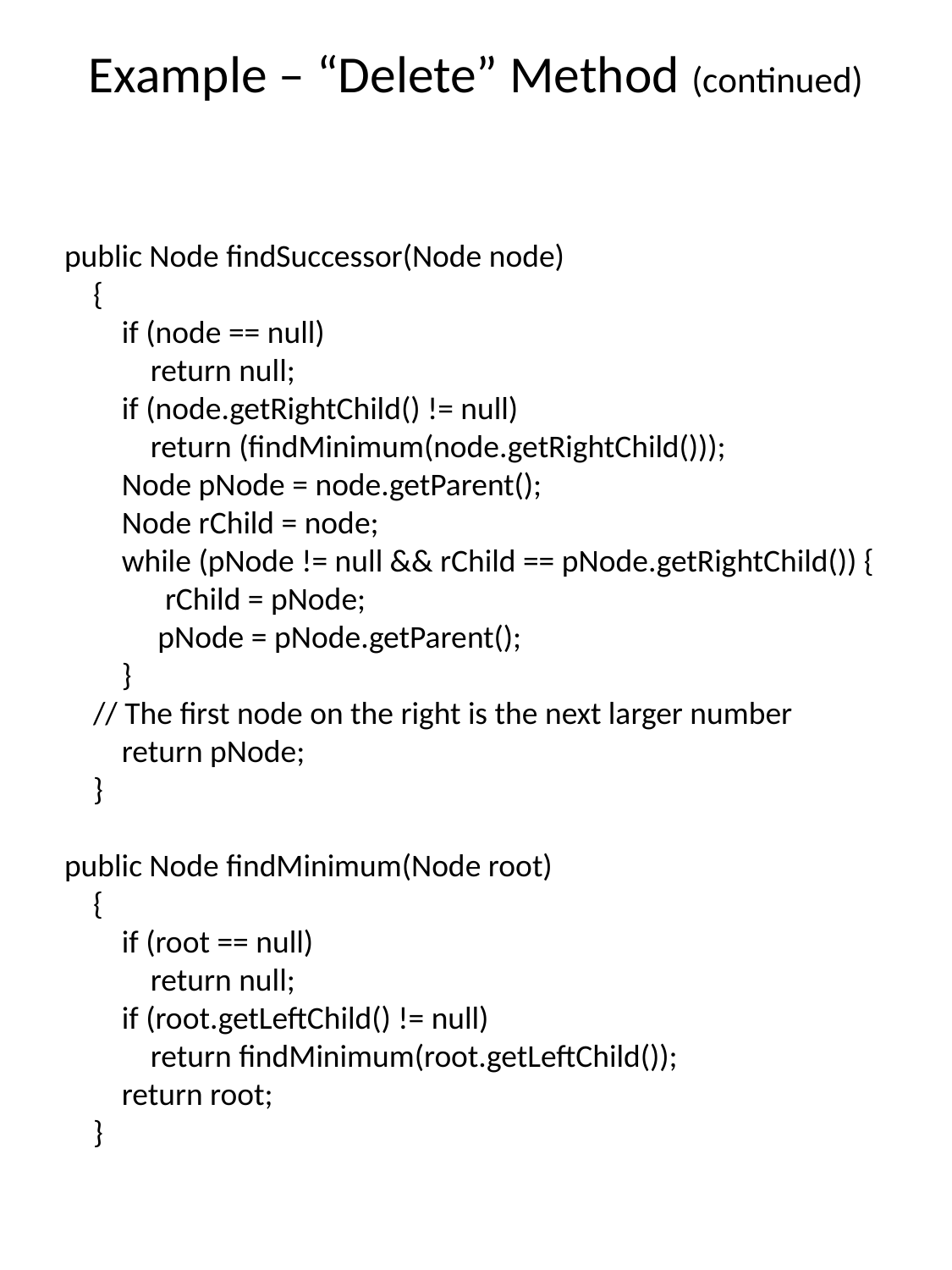

# Example – “Delete” Method (continued)
public Node findSuccessor(Node node)
    {
        if (node == null)
            return null;
        if (node.getRightChild() != null)
            return (findMinimum(node.getRightChild()));
        Node pNode = node.getParent();
        Node rChild = node;
        while (pNode != null && rChild == pNode.getRightChild()) {
              rChild = pNode;
             pNode = pNode.getParent();
        }
    // The first node on the right is the next larger number
        return pNode;
    }

public Node findMinimum(Node root)
    {
        if (root == null)
            return null;
        if (root.getLeftChild() != null)
            return findMinimum(root.getLeftChild());
        return root;
    }